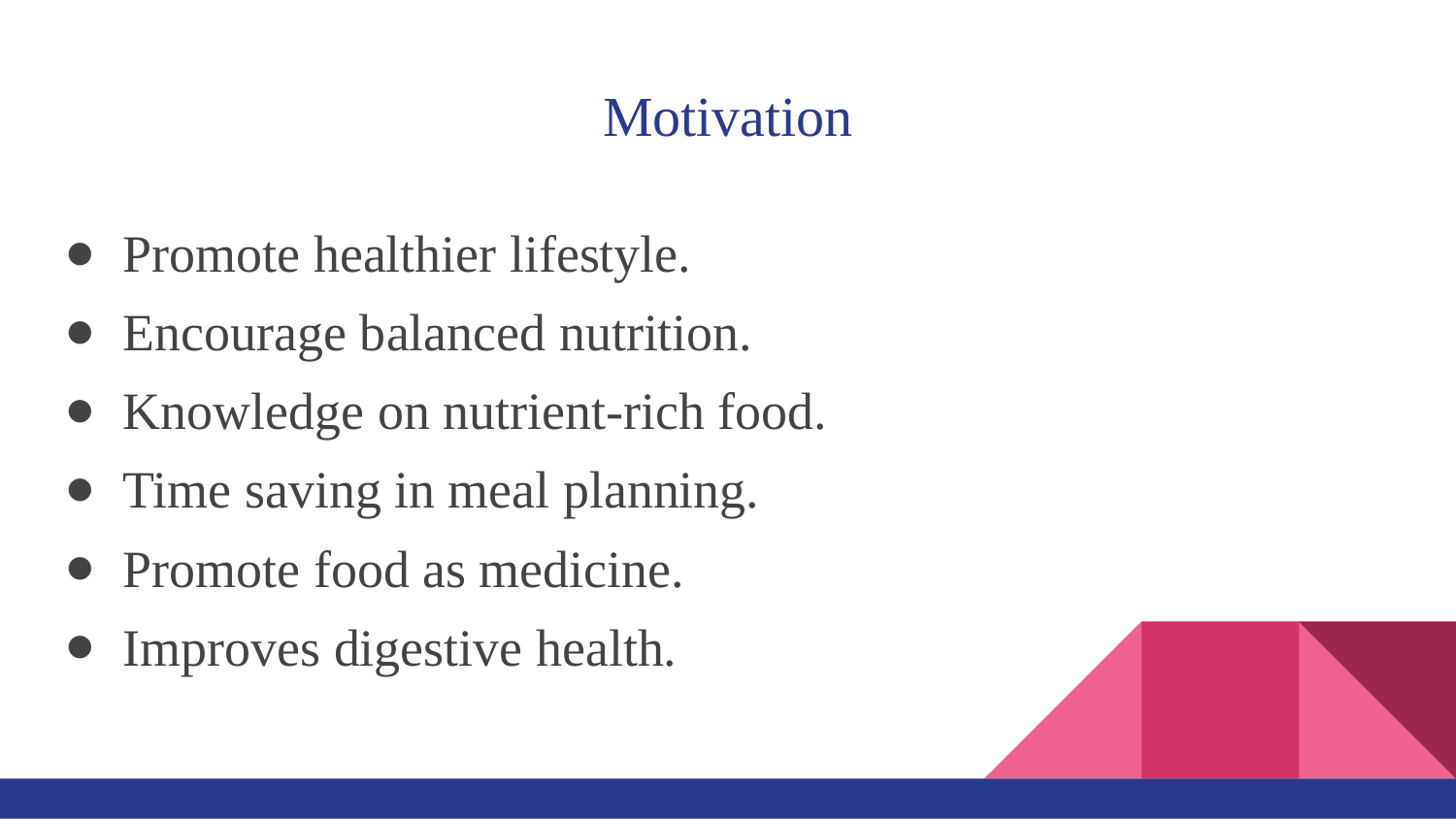

# Motivation
Promote healthier lifestyle.
Encourage balanced nutrition.
Knowledge on nutrient-rich food.
Time saving in meal planning.
Promote food as medicine.
Improves digestive health.